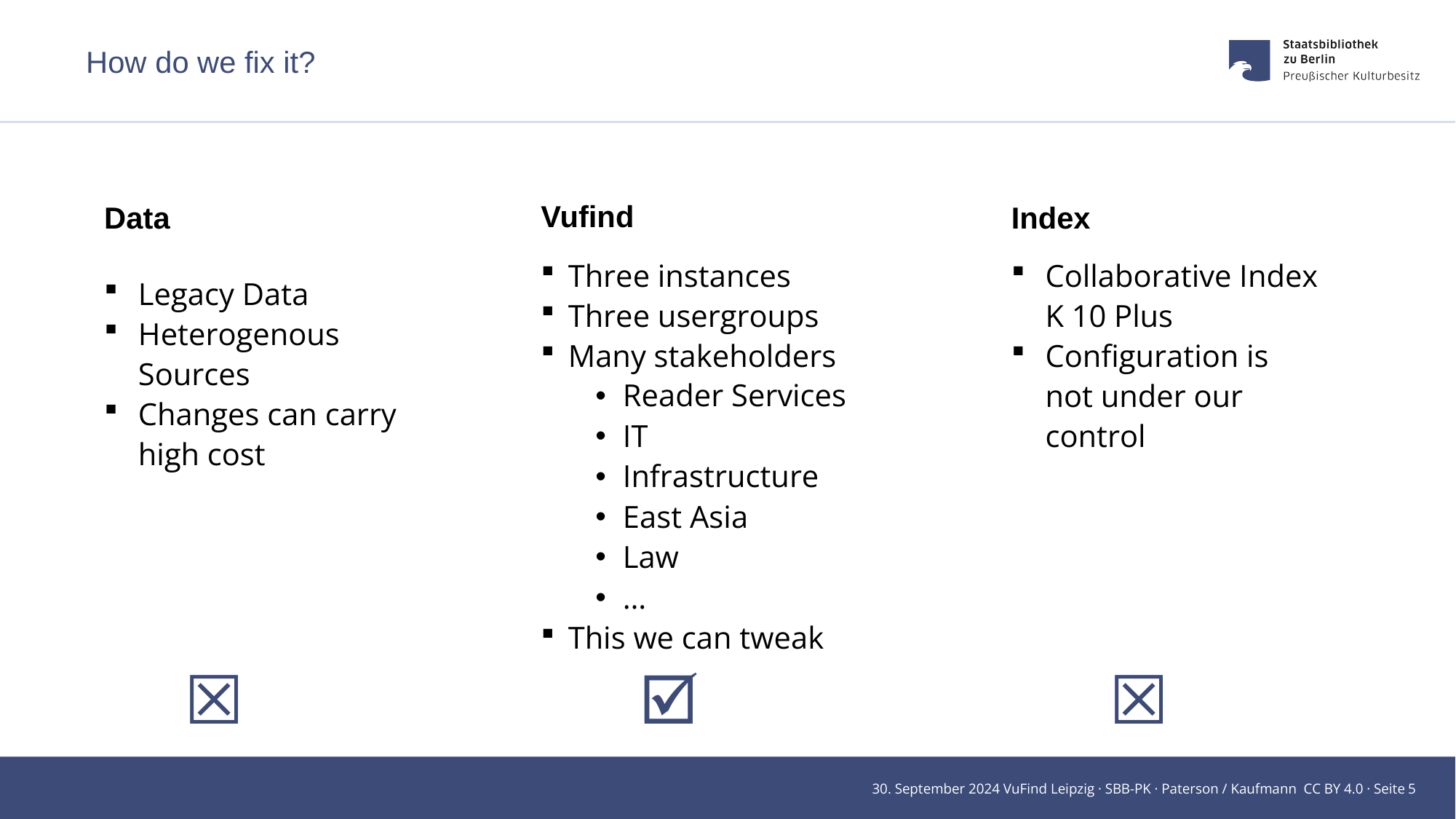

# How do we fix it?
Vufind
Data
Index

Three instances
Three usergroups
Many stakeholders
Reader Services
IT
Infrastructure
East Asia
Law
…
This we can tweak
Collaborative Index K 10 Plus
Configuration is not under our control
Legacy Data
Heterogenous Sources
Changes can carry high cost

☒
🗹
☒